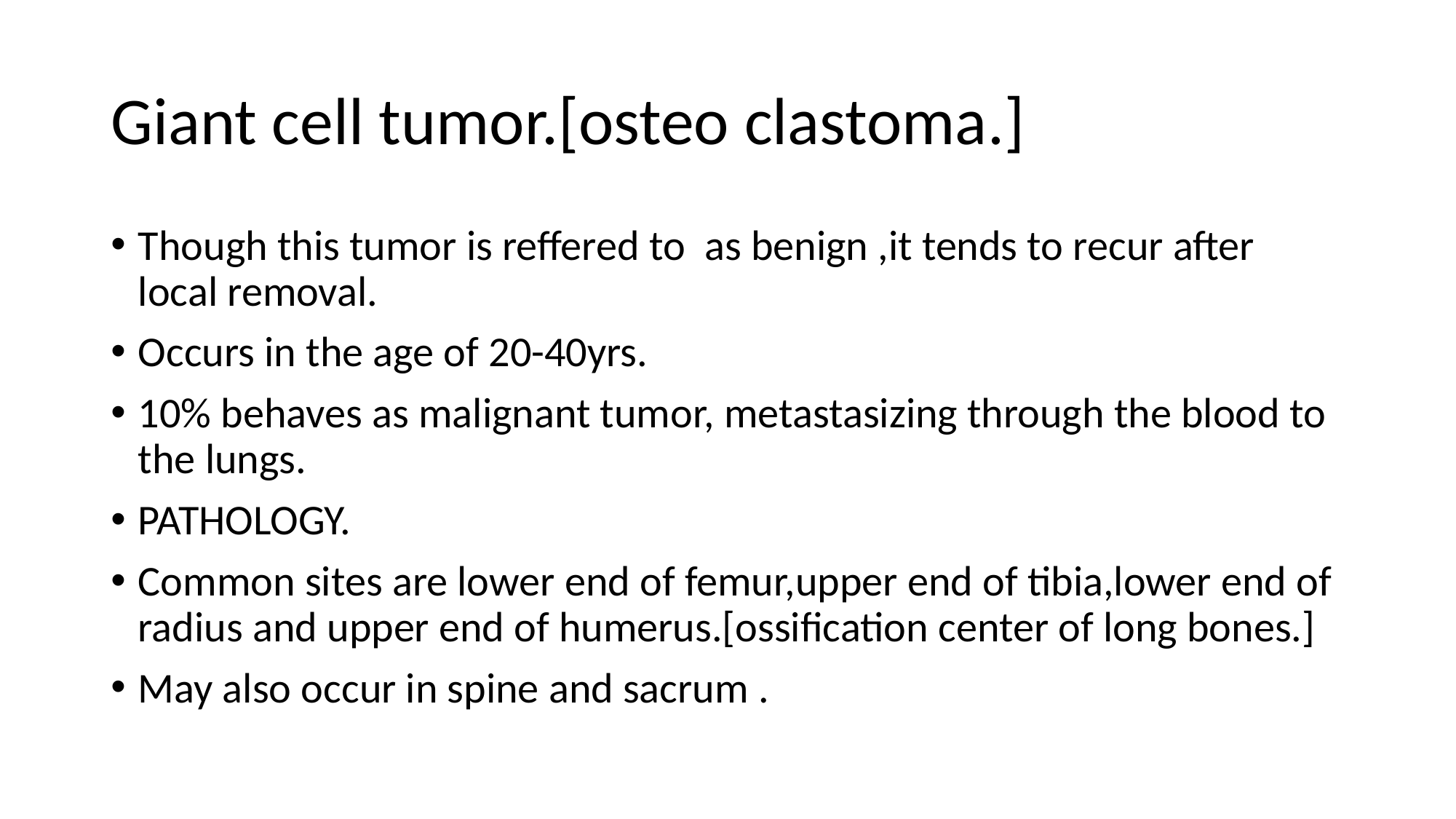

# Giant cell tumor.[osteo clastoma.]
Though this tumor is reffered to  as benign ,it tends to recur after  local removal.
Occurs in the age of 20-40yrs.
10% behaves as malignant tumor, metastasizing through the blood to the lungs.
PATHOLOGY.
Common sites are lower end of femur,upper end of tibia,lower end of radius and upper end of humerus.[ossification center of long bones.]
May also occur in spine and sacrum .